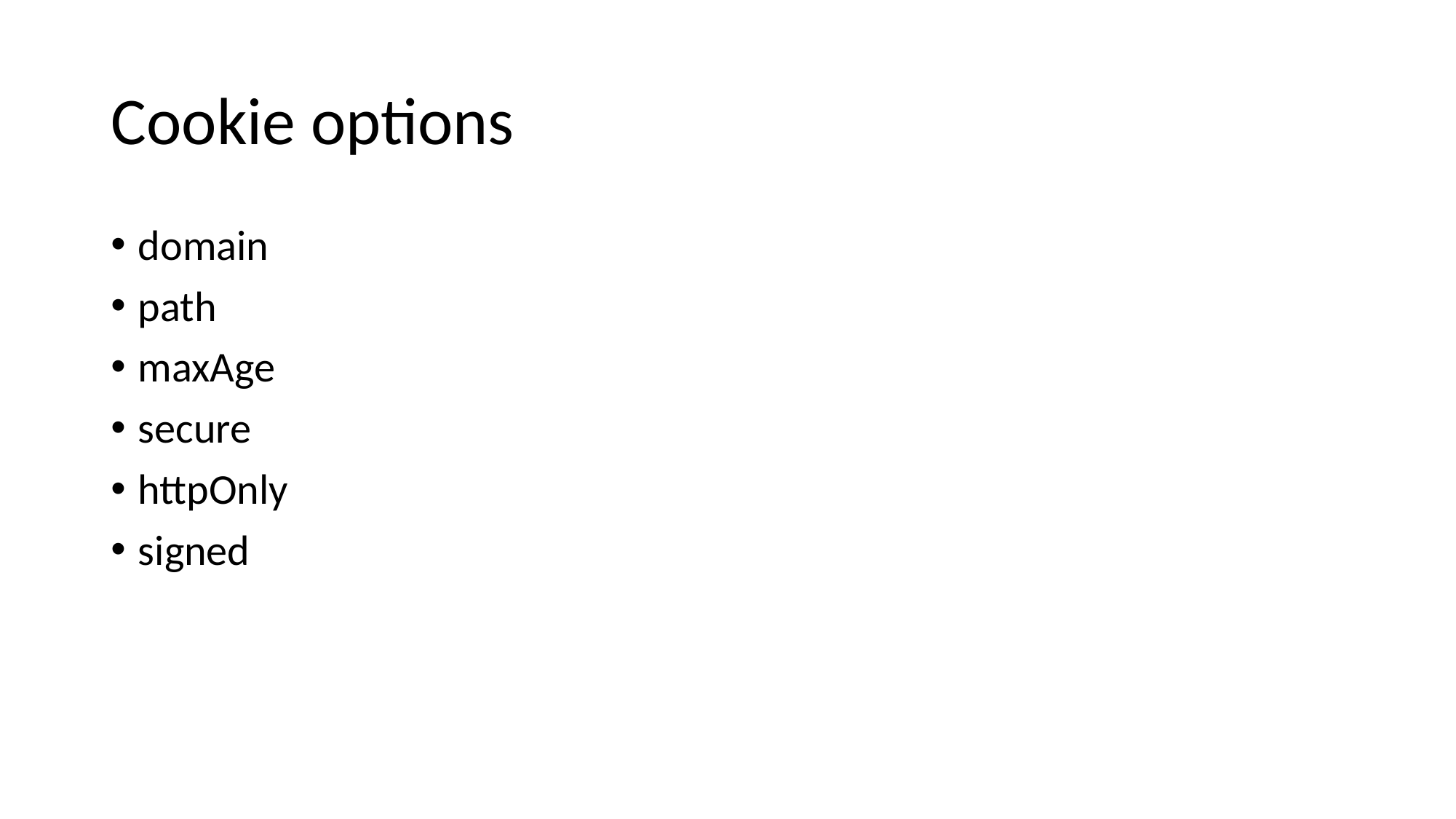

# Cookie options
domain
path
maxAge
secure
httpOnly
signed